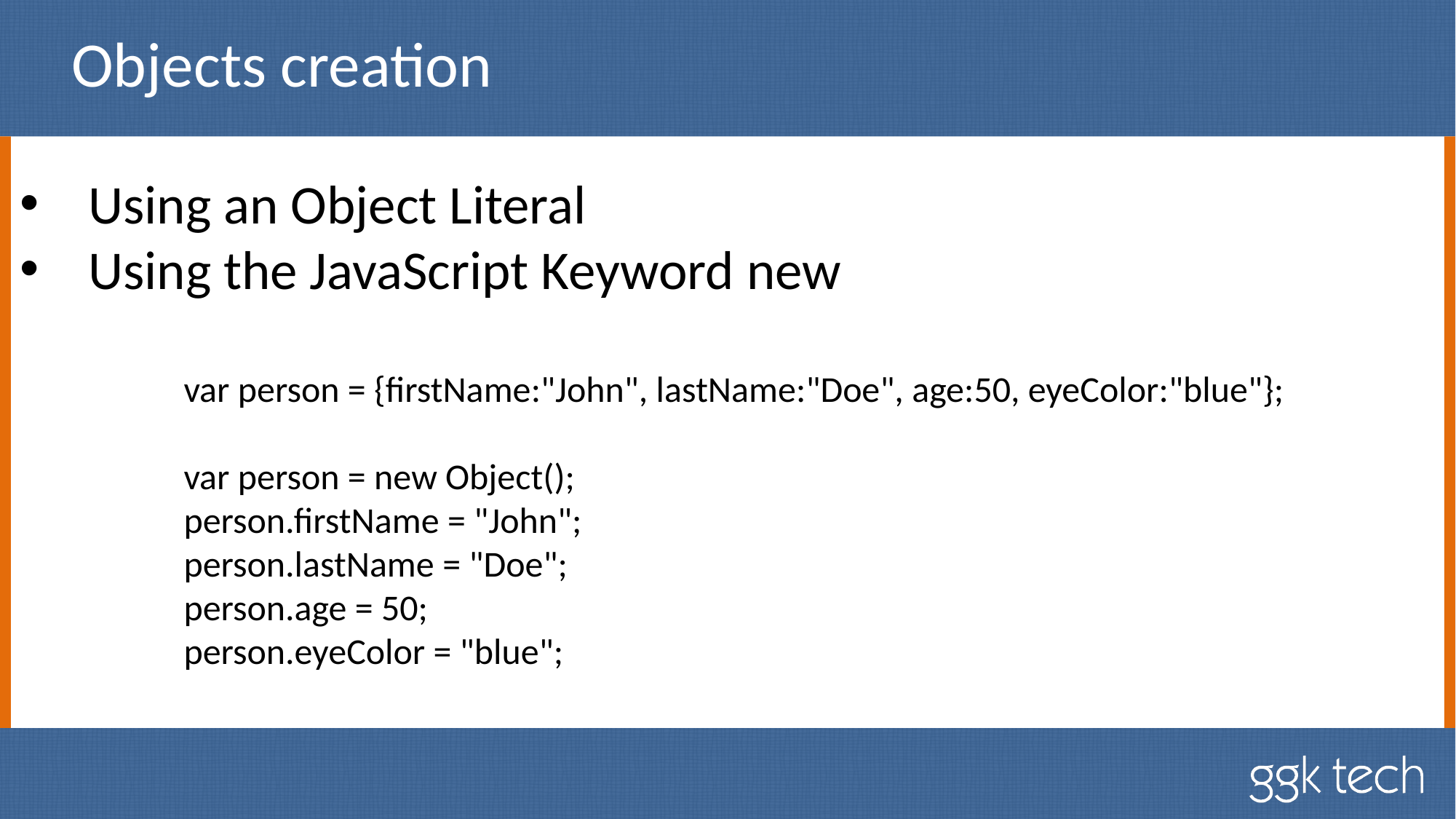

# Objects creation
Using an Object Literal
Using the JavaScript Keyword new

var person = {firstName:"John", lastName:"Doe", age:50, eyeColor:"blue"};

var person = new Object();
person.firstName = "John";
person.lastName = "Doe";
person.age = 50;
person.eyeColor = "blue";